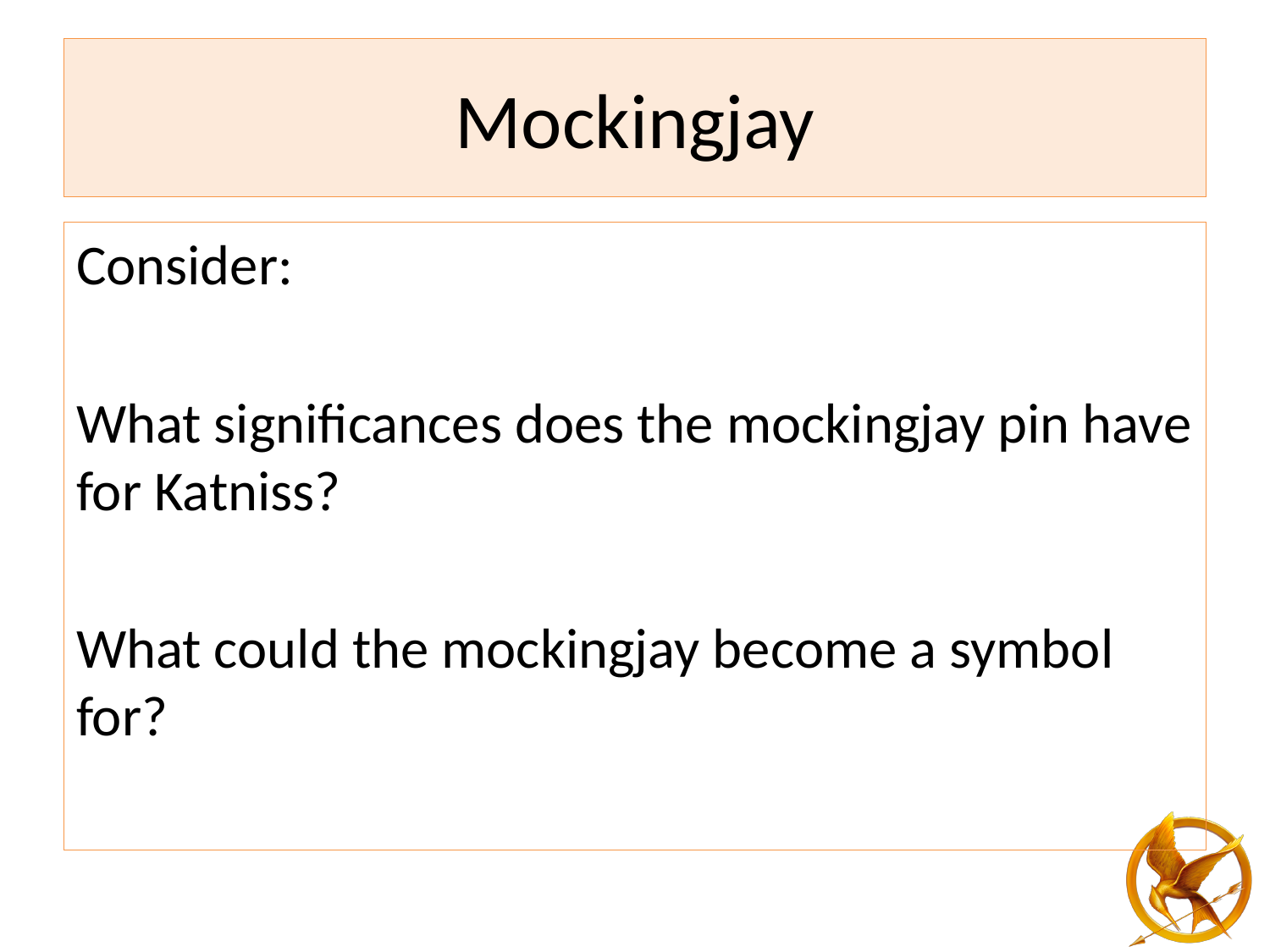

# Mockingjay
Consider:

What significances does the mockingjay pin have for Katniss?

What could the mockingjay become a symbol for?